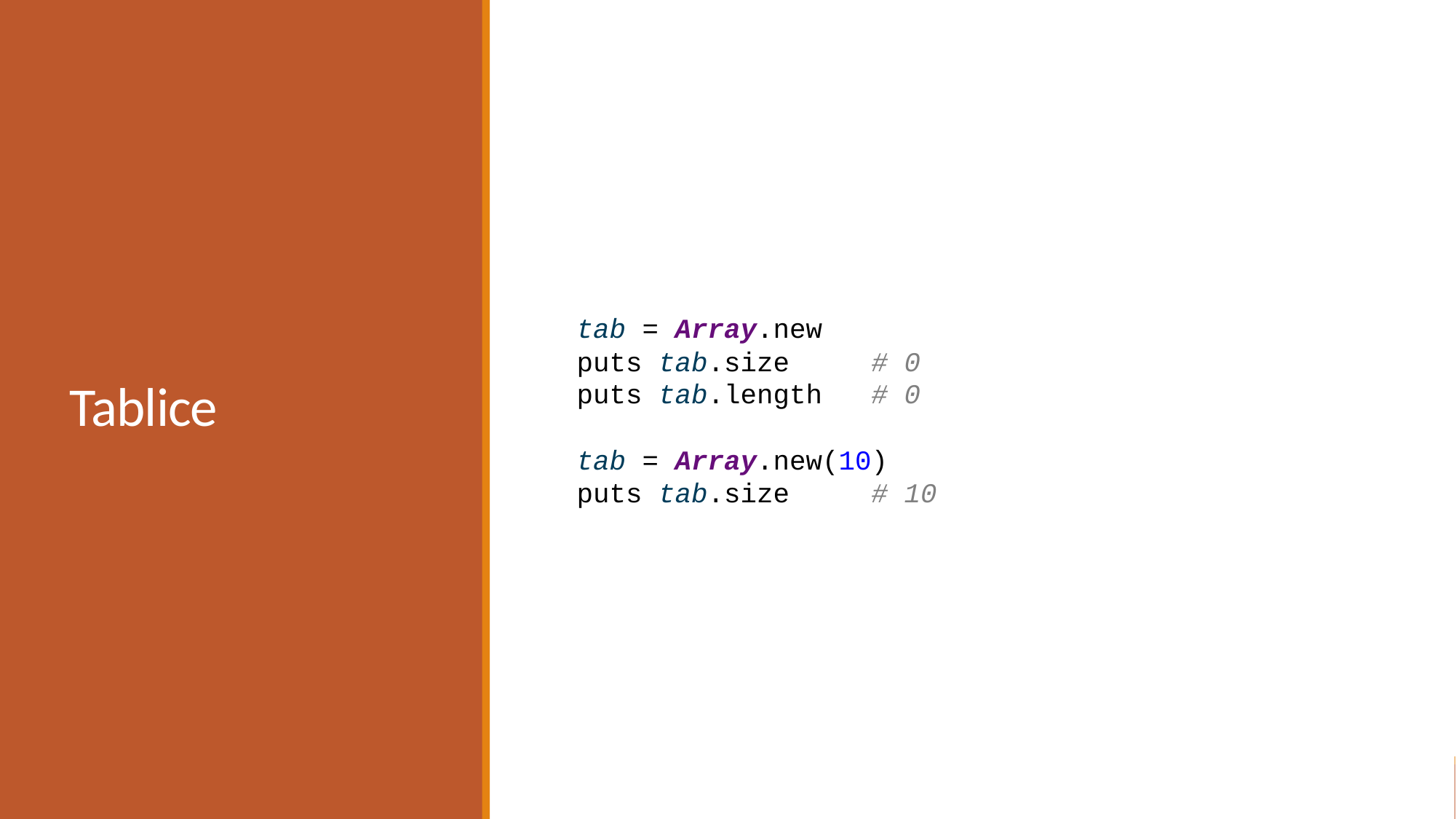

# Tablice
tab = Array.new
puts tab.size     # 0
puts tab.length   # 0
tab = Array.new(10)
puts tab.size     # 10